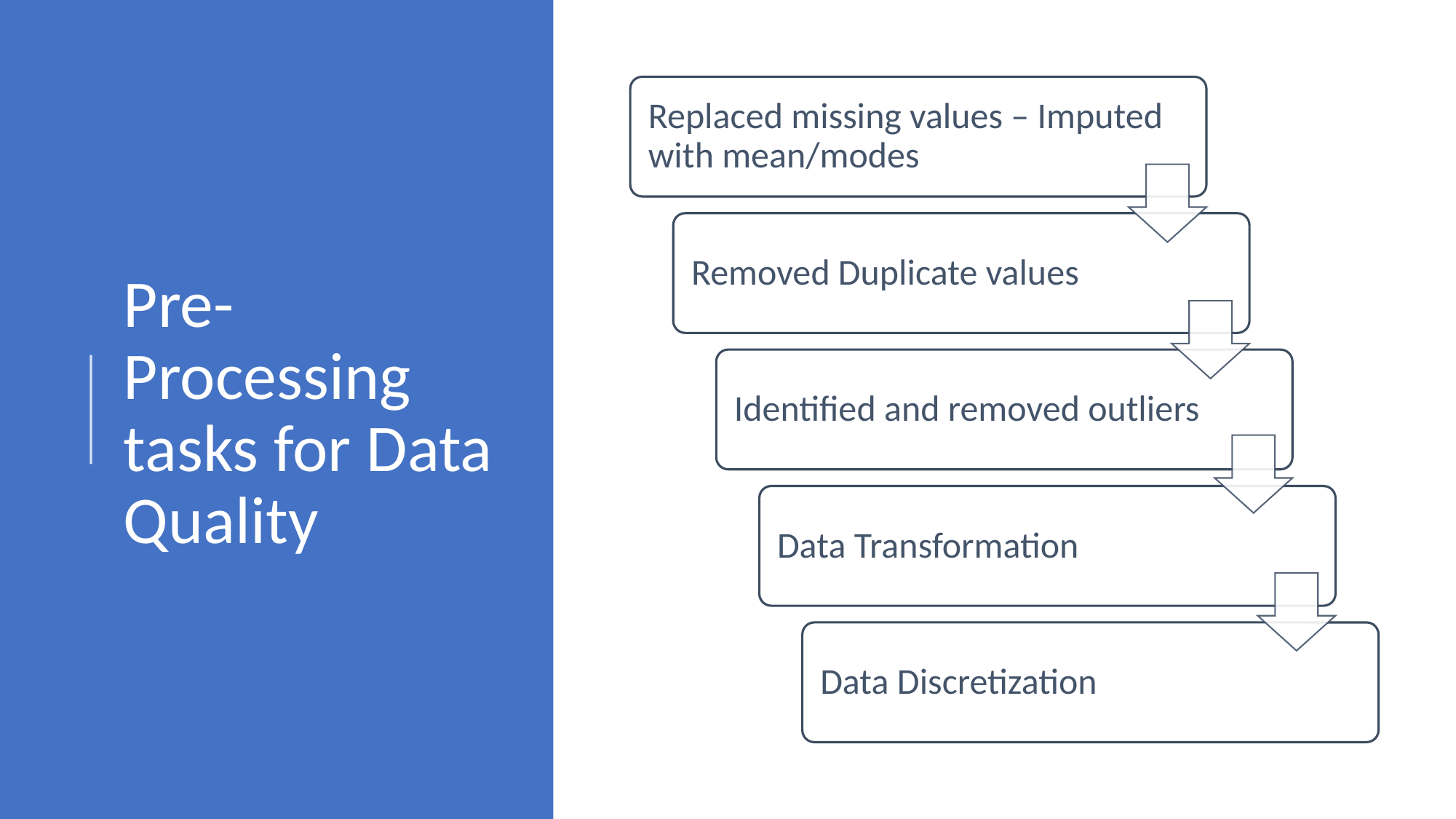

Replaced missing values – Imputed with mean/modes
Removed Duplicate values
Identified and removed outliers
Data Transformation
Data Discretization

# Pre-Processing tasks for Data Quality